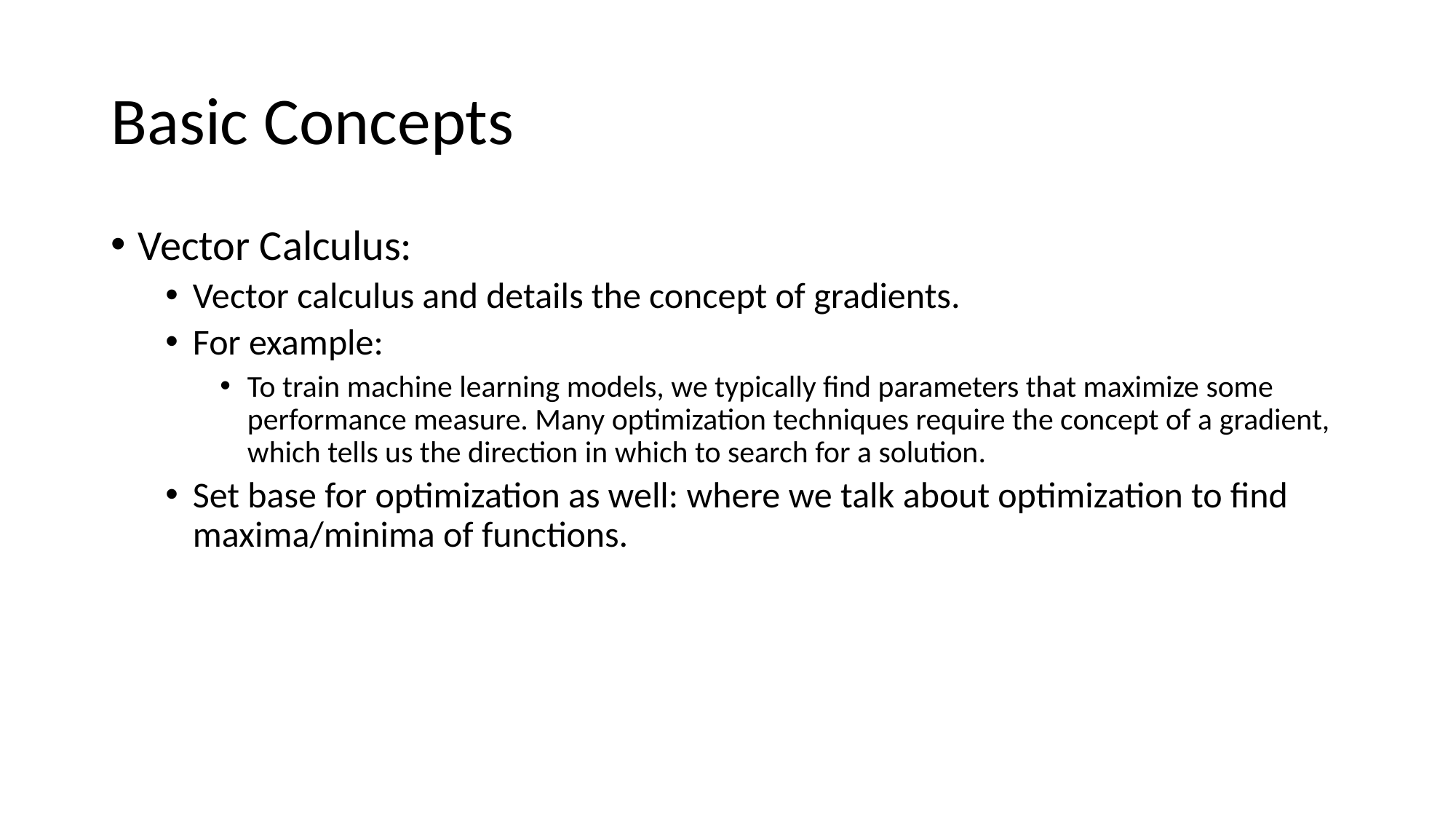

# Basic Concepts
Vector Calculus:
Vector calculus and details the concept of gradients.
For example:
To train machine learning models, we typically ﬁnd parameters that maximize some performance measure. Many optimization techniques require the concept of a gradient, which tells us the direction in which to search for a solution.
Set base for optimization as well: where we talk about optimization to ﬁnd maxima/minima of functions.